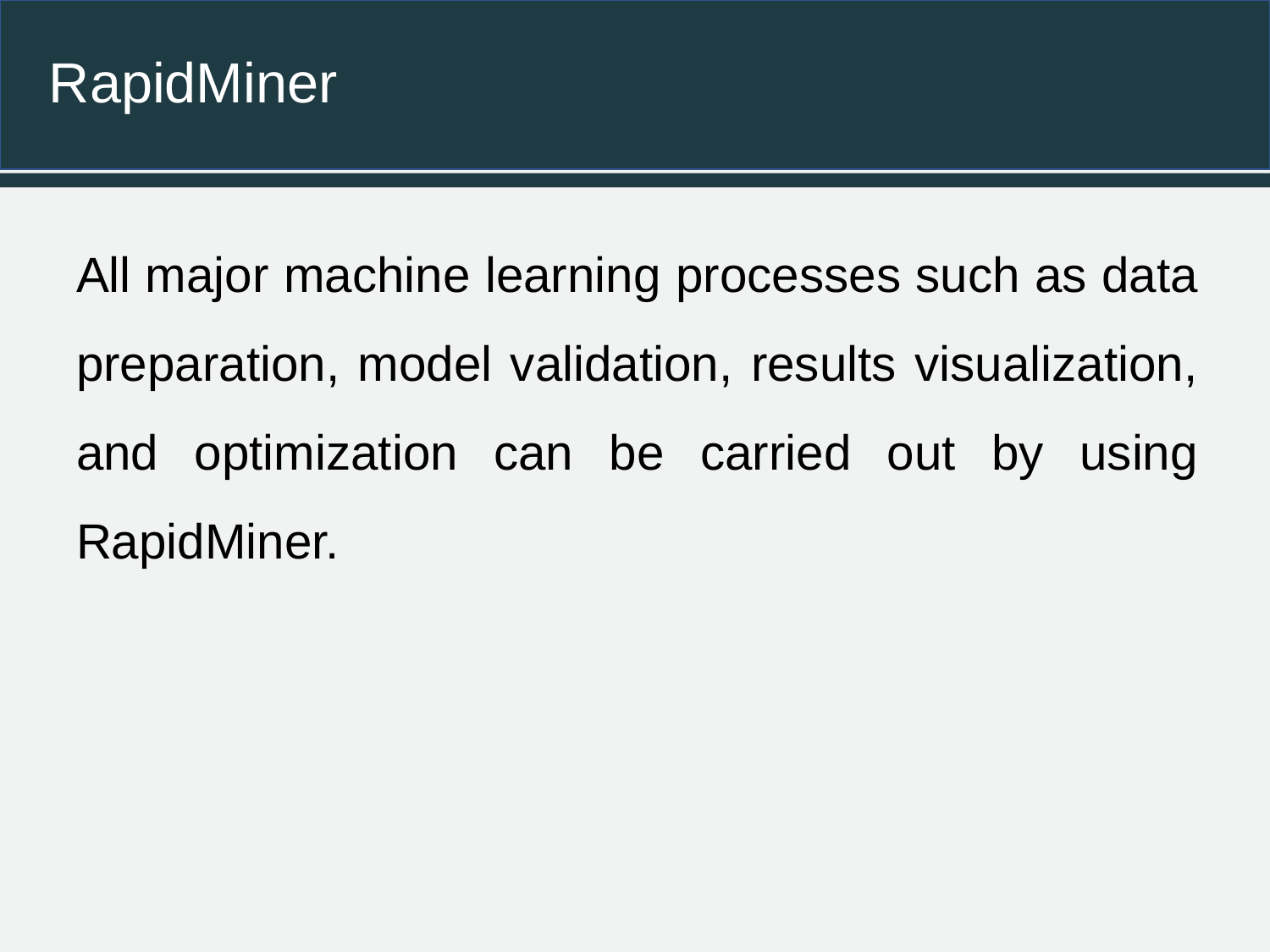

# RapidMiner
All major machine learning processes such as data preparation, model validation, results visualization, and optimization can be carried out by using RapidMiner.